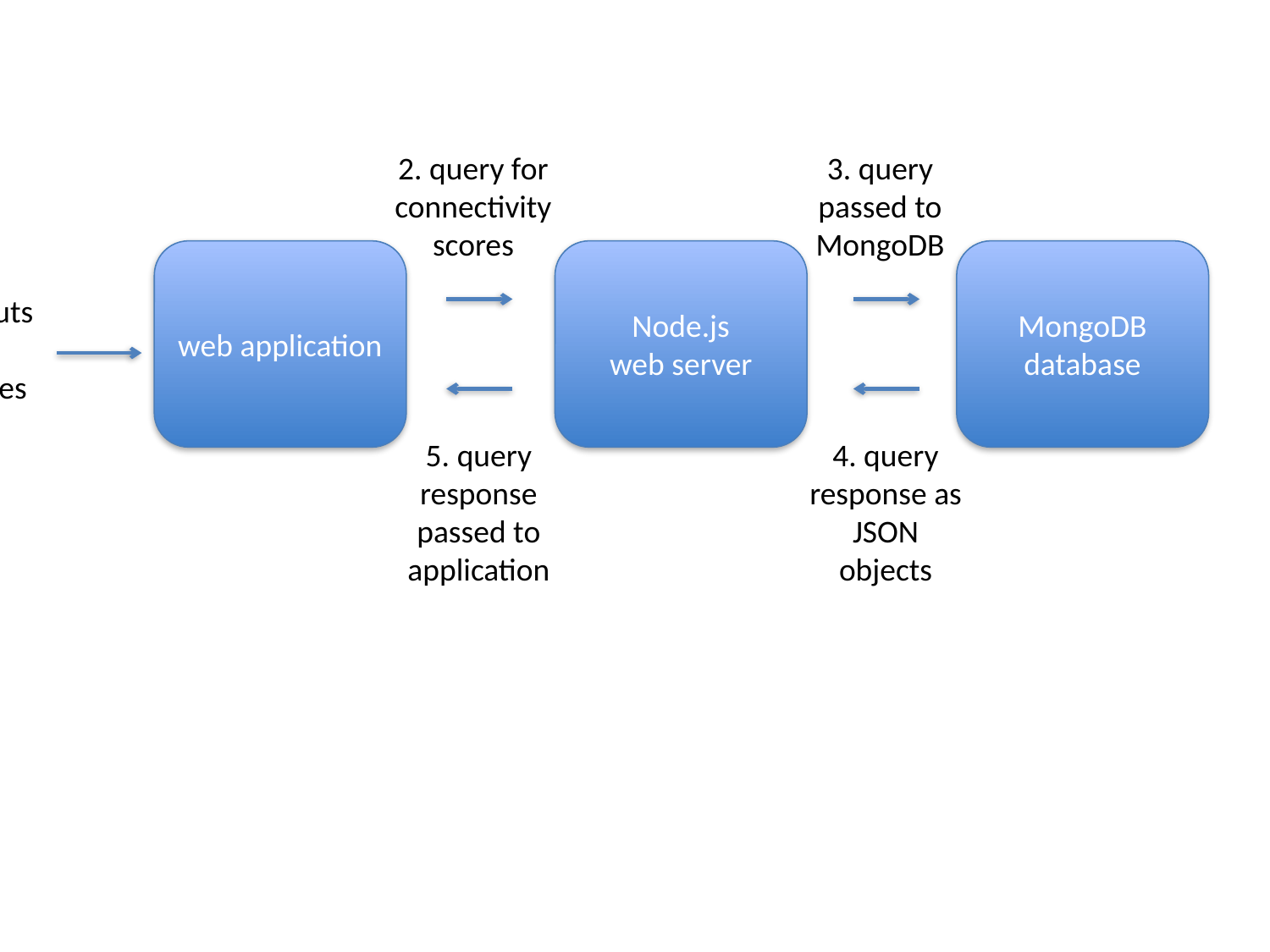

2. query for connectivity scores
3. query passed to MongoDB
web application
Node.js
web server
MongoDB database
1. User inputs list
of signatures
5. query response passed to application
4. query response as JSON objects